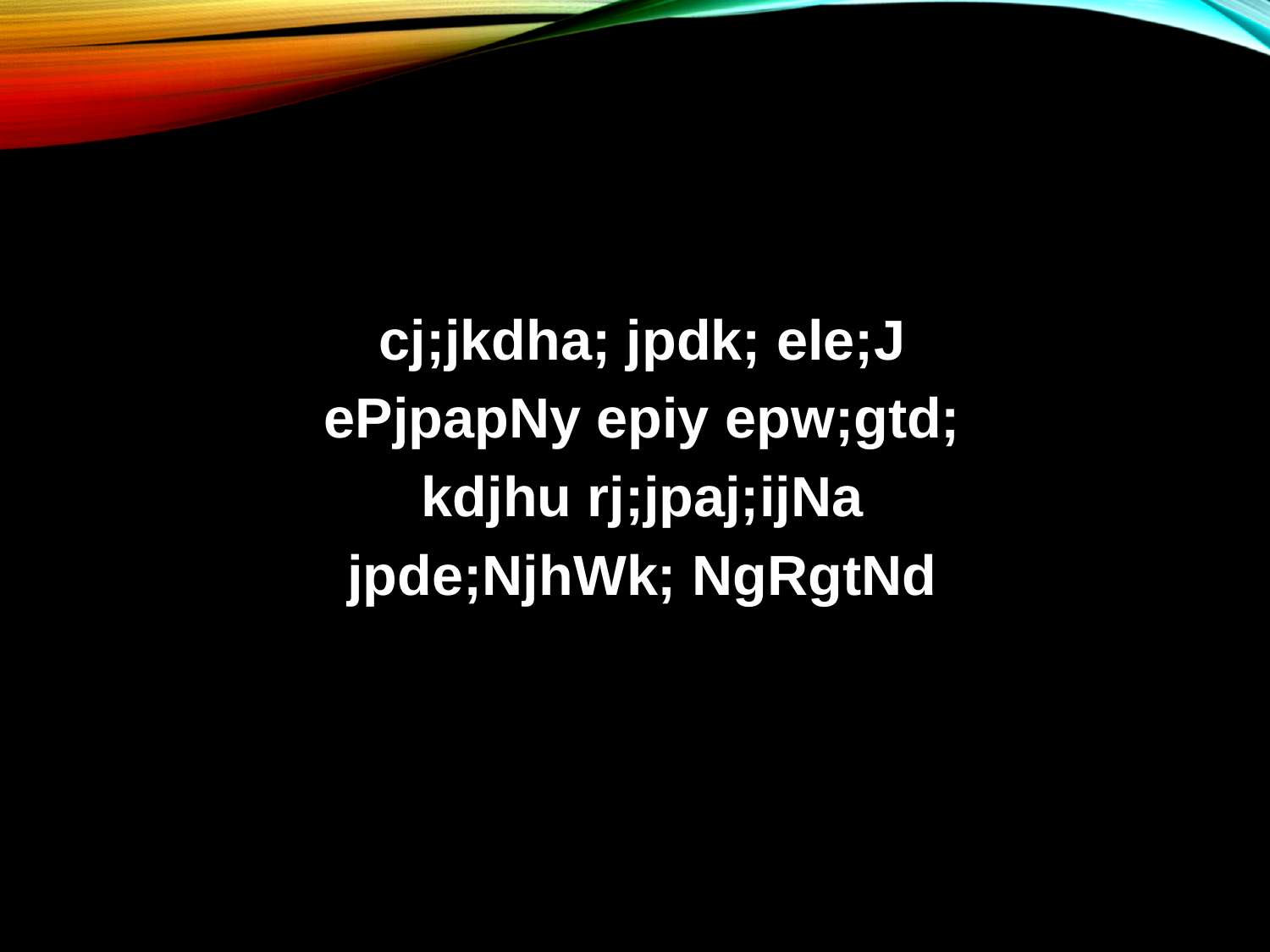

#
cj;jkdha; jpdk; ele;J
ePjpapNy epiy epw;gtd;
kdjhu rj;jpaj;ijNa
jpde;NjhWk; NgRgtNd